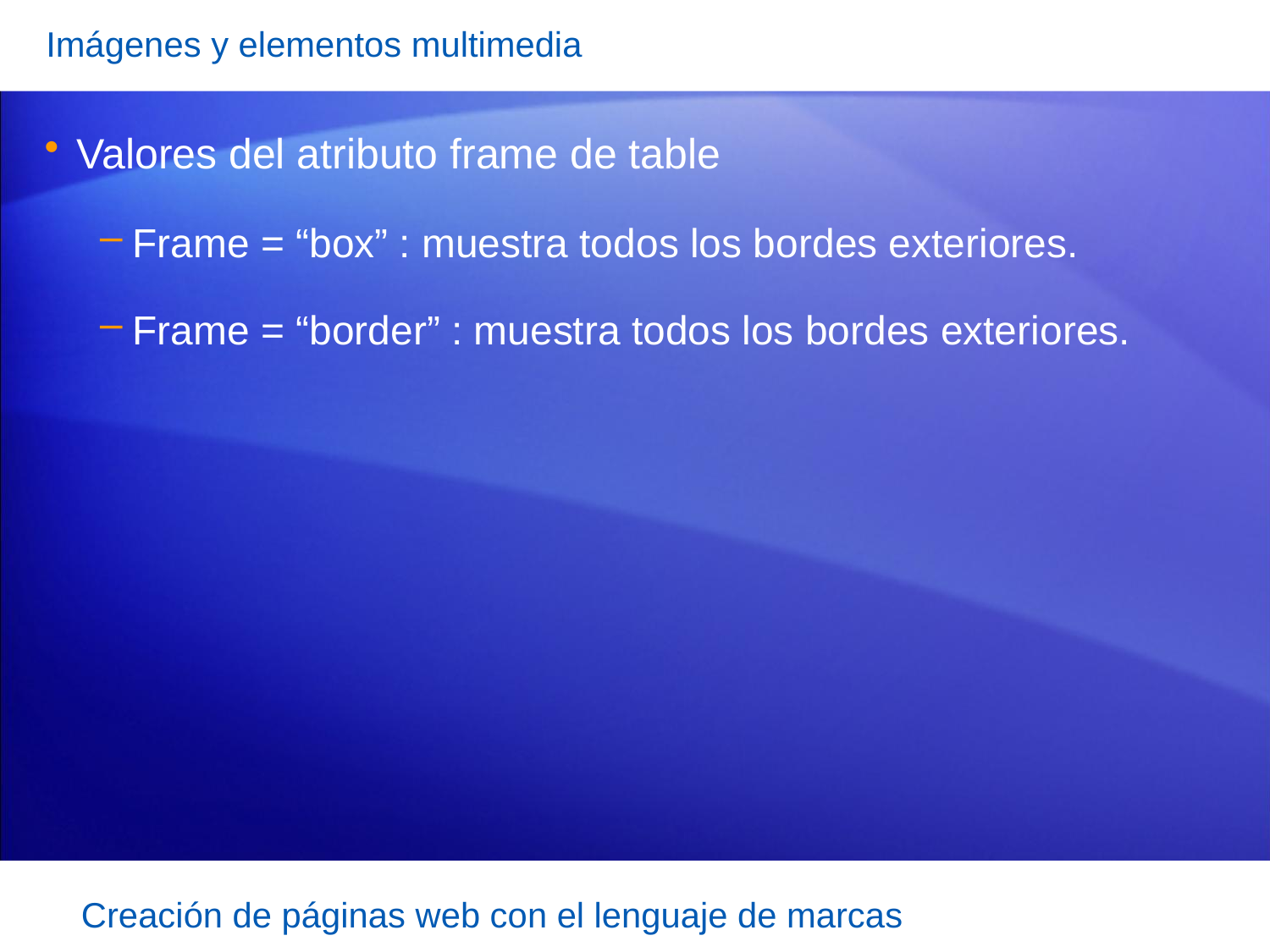

Imágenes y elementos multimedia

Valores del atributo frame de table
Frame = “box” : muestra todos los bordes exteriores.
Frame = “border” : muestra todos los bordes exteriores.

Creación de páginas web con el lenguaje de marcas